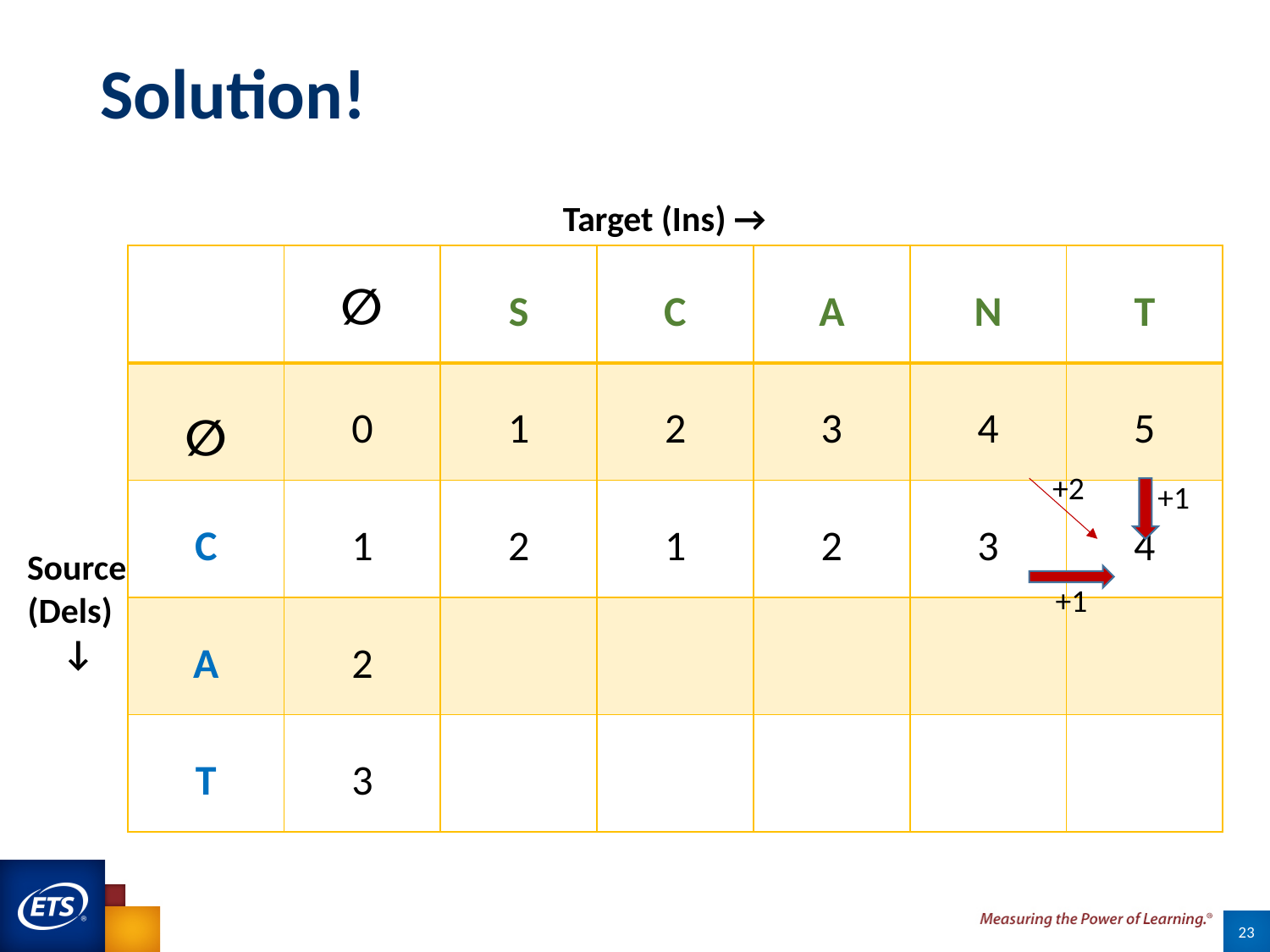

# Solution!
Target (Ins) →
|  | ∅ | S | C | A | N | T |
| --- | --- | --- | --- | --- | --- | --- |
| ∅ | 0 | 1 | 2 | 3 | 4 | 5 |
| C | 1 | 2 | 1 | 2 | 3 | 4 |
| A | 2 |  |  |  |  |  |
| T | 3 |  |  |  |  |  |
+2
+1

Source
(Dels)   ↓

+1
23